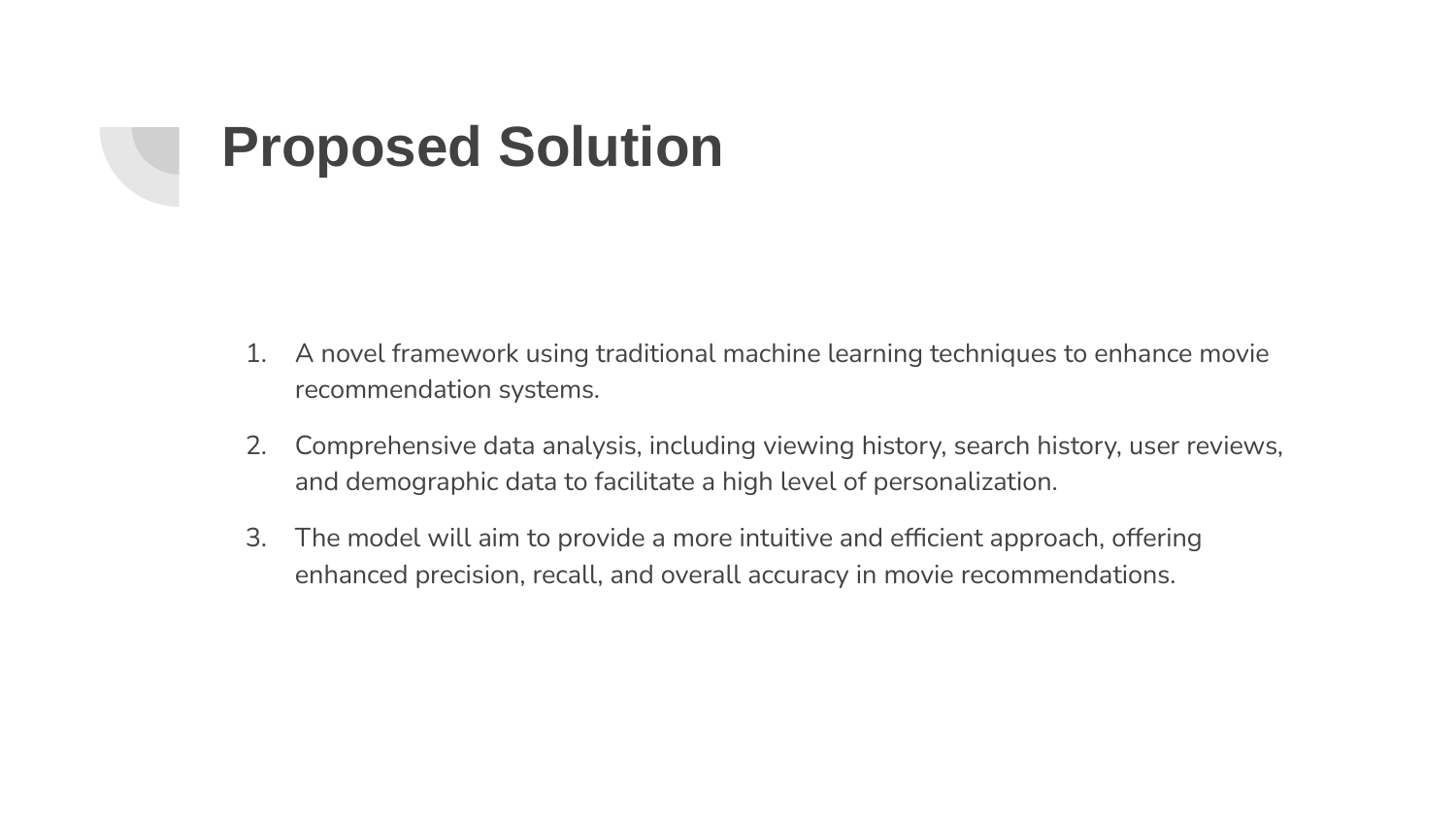

# Proposed Solution
A novel framework using traditional machine learning techniques to enhance movie recommendation systems.
Comprehensive data analysis, including viewing history, search history, user reviews, and demographic data to facilitate a high level of personalization.
The model will aim to provide a more intuitive and efficient approach, offering enhanced precision, recall, and overall accuracy in movie recommendations.